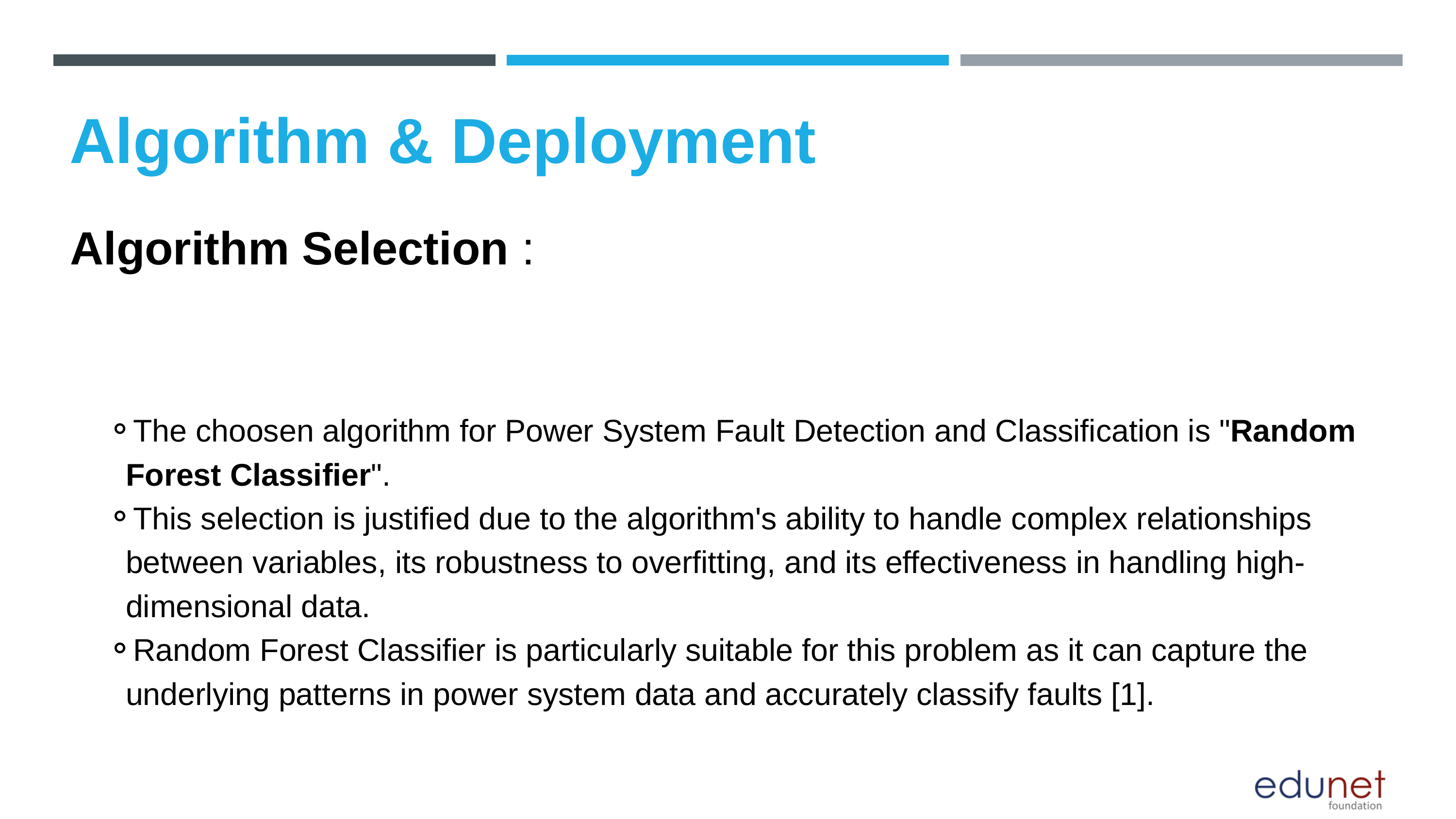

Algorithm & Deployment
Algorithm Selection :
The choosen algorithm for Power System Fault Detection and Classification is "Random Forest Classifier".
This selection is justified due to the algorithm's ability to handle complex relationships between variables, its robustness to overfitting, and its effectiveness in handling high-dimensional data.
Random Forest Classifier is particularly suitable for this problem as it can capture the underlying patterns in power system data and accurately classify faults [1].